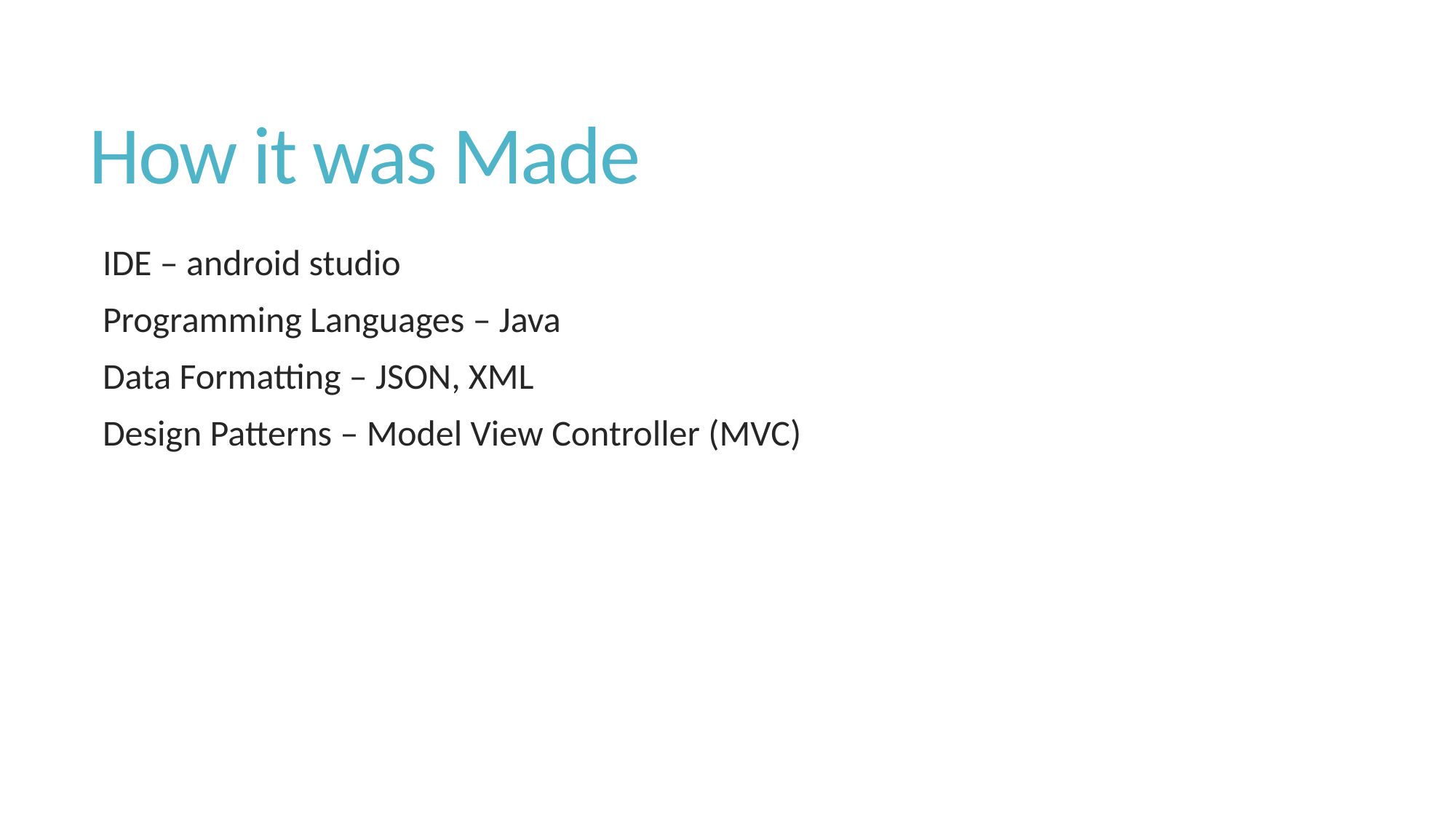

# How it was Made
IDE – android studio
Programming Languages – Java
Data Formatting – JSON, XML
Design Patterns – Model View Controller (MVC)